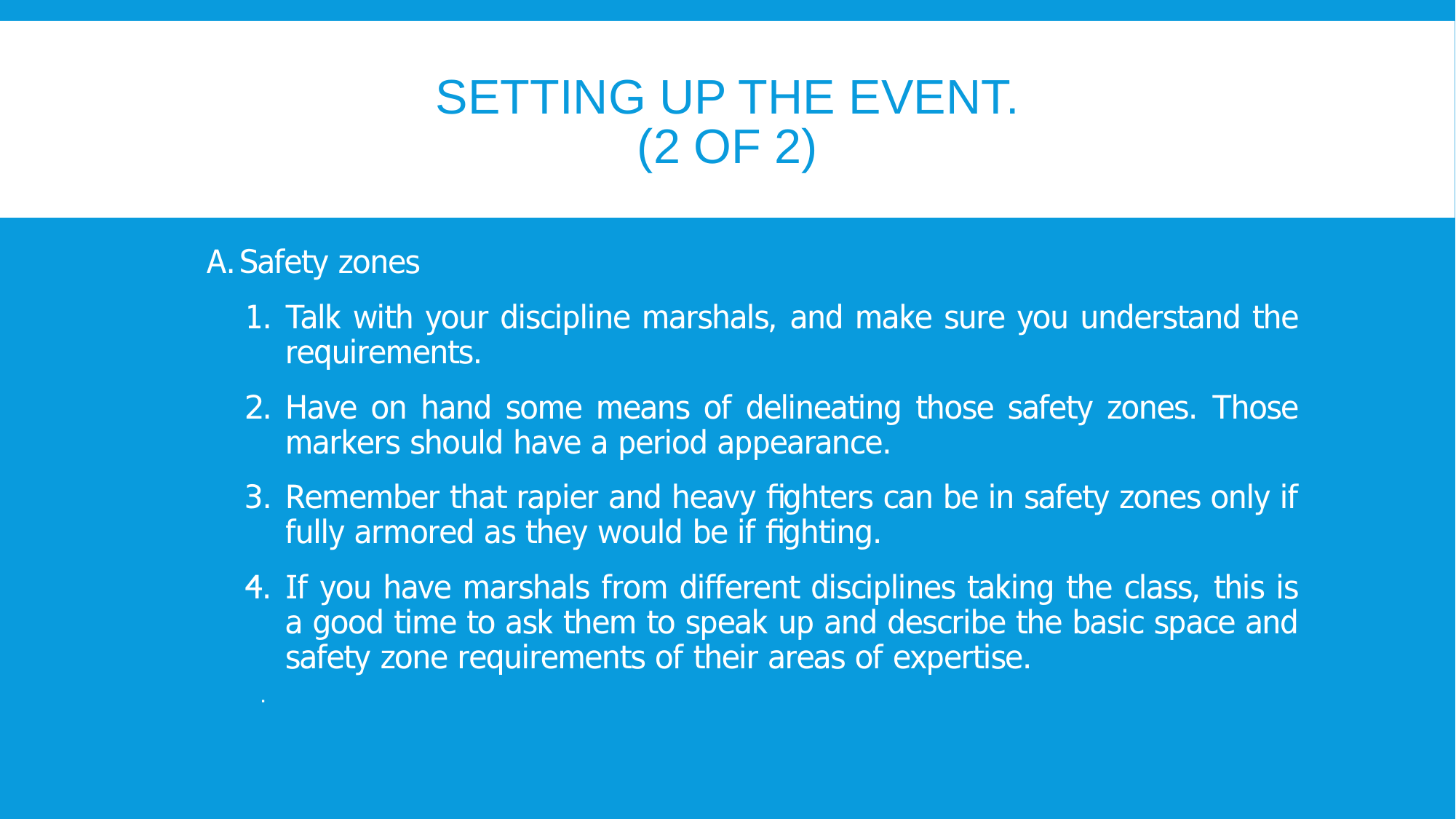

# Setting up the Event. (2 of 2)
Safety zones
Talk with your discipline marshals, and make sure you understand the requirements.
Have on hand some means of delineating those safety zones. Those markers should have a period appearance.
Remember that rapier and heavy fighters can be in safety zones only if fully armored as they would be if fighting.
If you have marshals from different disciplines taking the class, this is a good time to ask them to speak up and describe the basic space and safety zone requirements of their areas of expertise.